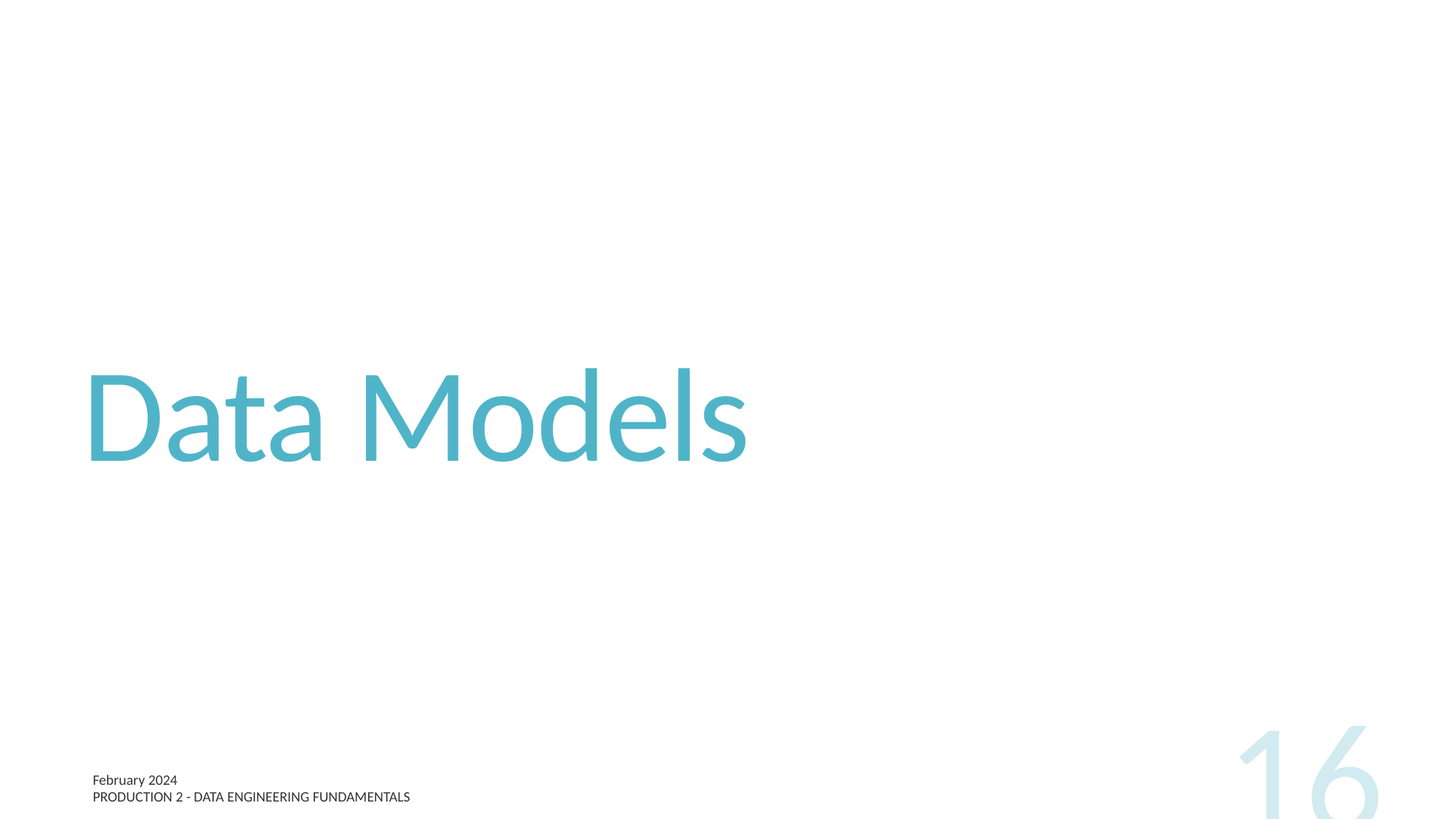

# Data Models
16
February 2024
Production 2 - Data Engineering Fundamentals